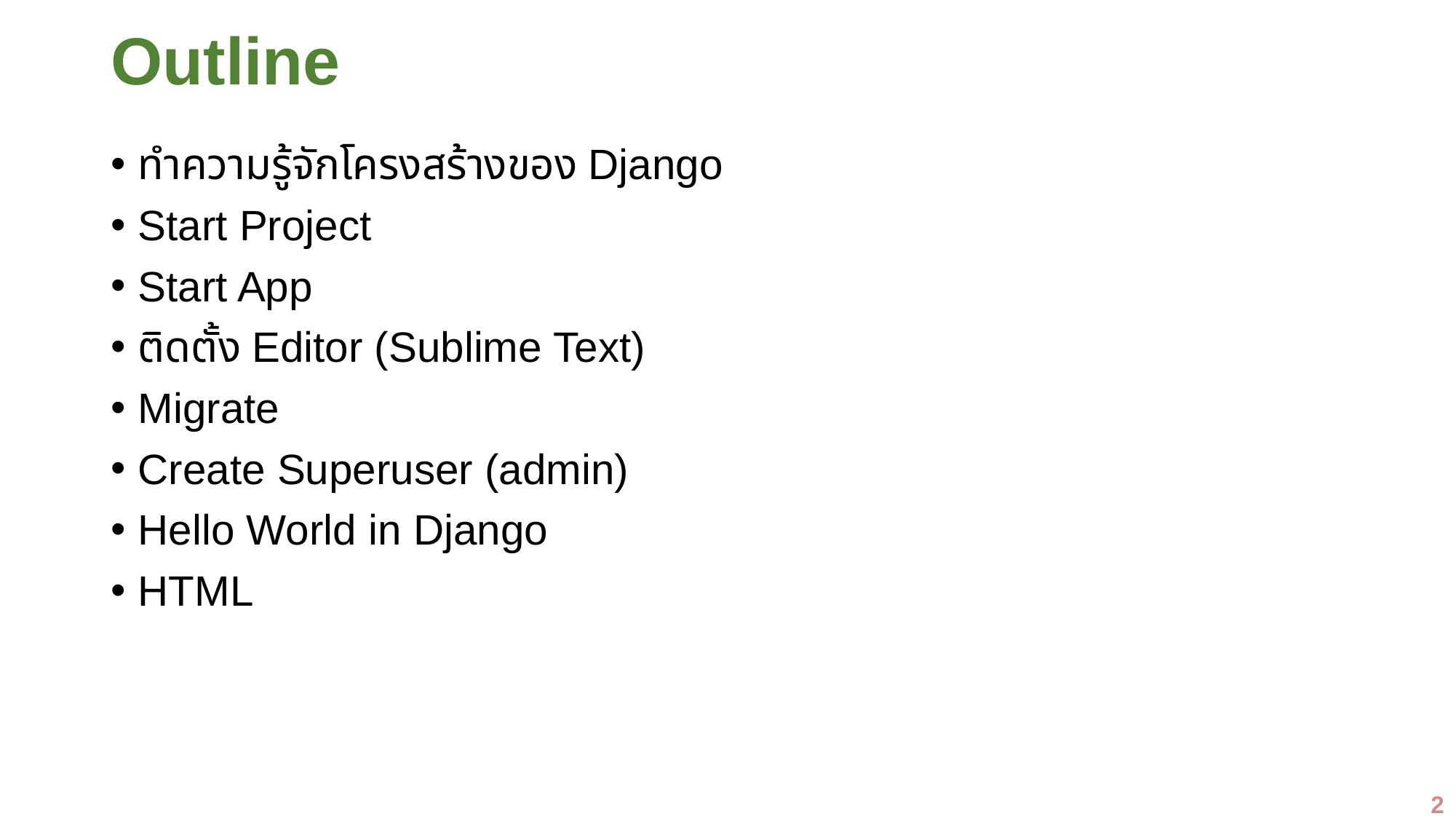

# Outline
ทำความรู้จักโครงสร้างของ Django
Start Project
Start App
ติดตั้ง Editor (Sublime Text)
Migrate
Create Superuser (admin)
Hello World in Django
HTML
2